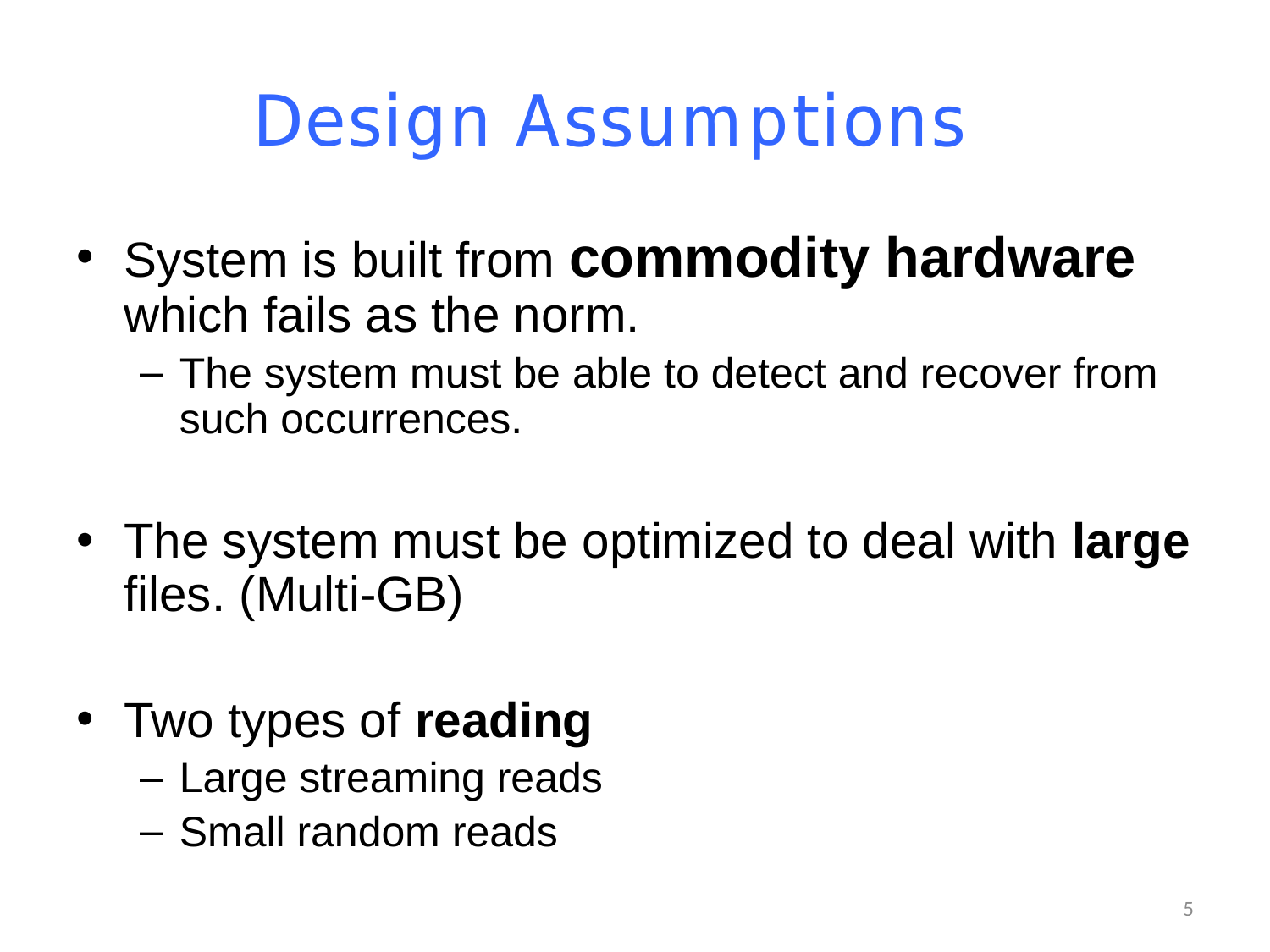

# Design Assumptions
System is built from commodity hardware which fails as the norm.
The system must be able to detect and recover from such occurrences.

The system must be optimized to deal with large files. (Multi-GB)

Two types of reading
Large streaming reads
Small random reads
5